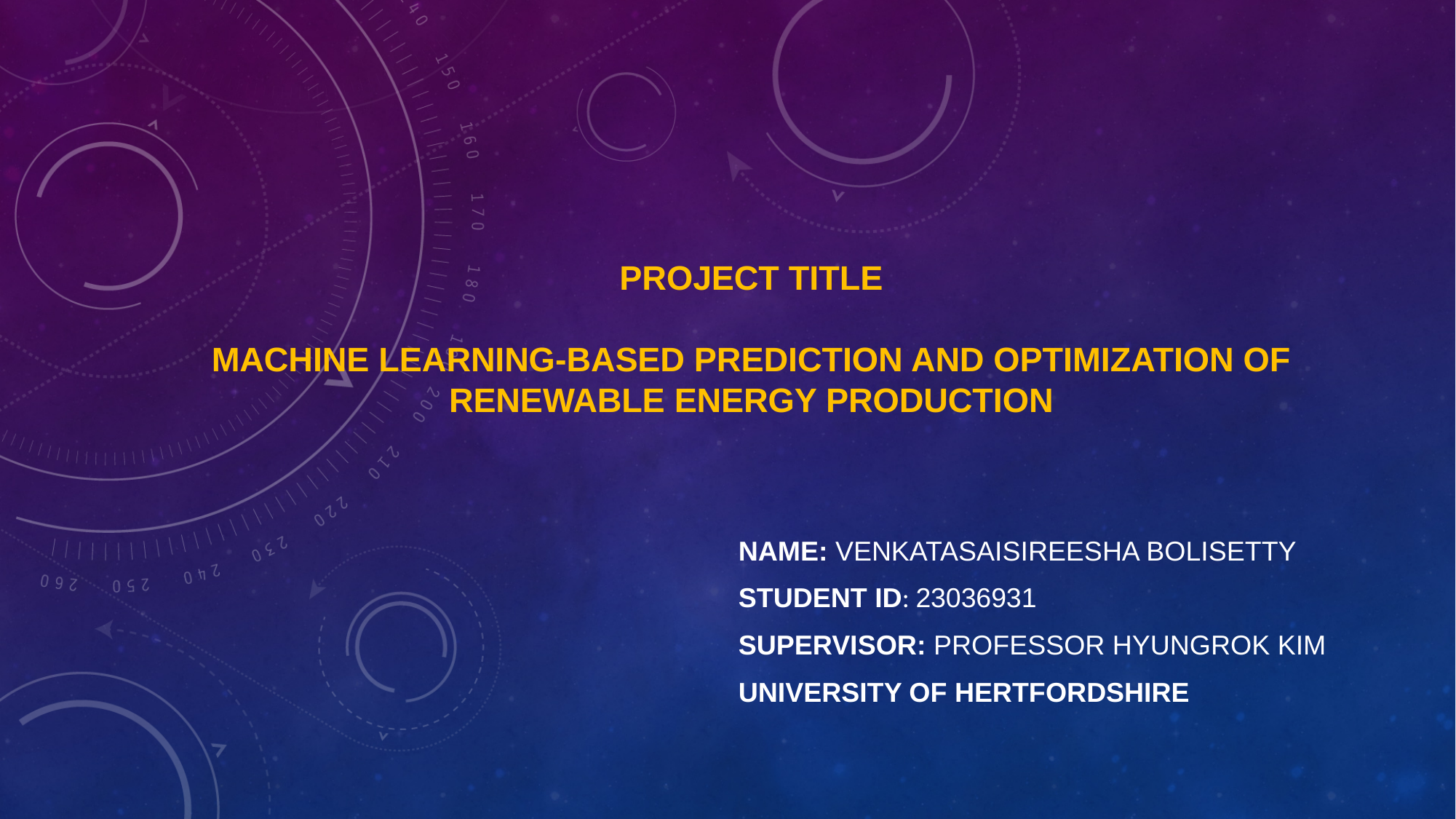

# Project Title Machine Learning-Based Prediction and Optimization of Renewable Energy Production
Name: VENKATASAISIREESHA BOLISETTY
STUDENT ID: 23036931
Supervisor: Professor Hyungrok Kim
UNIVERSITY OF HERTFORDSHIRE